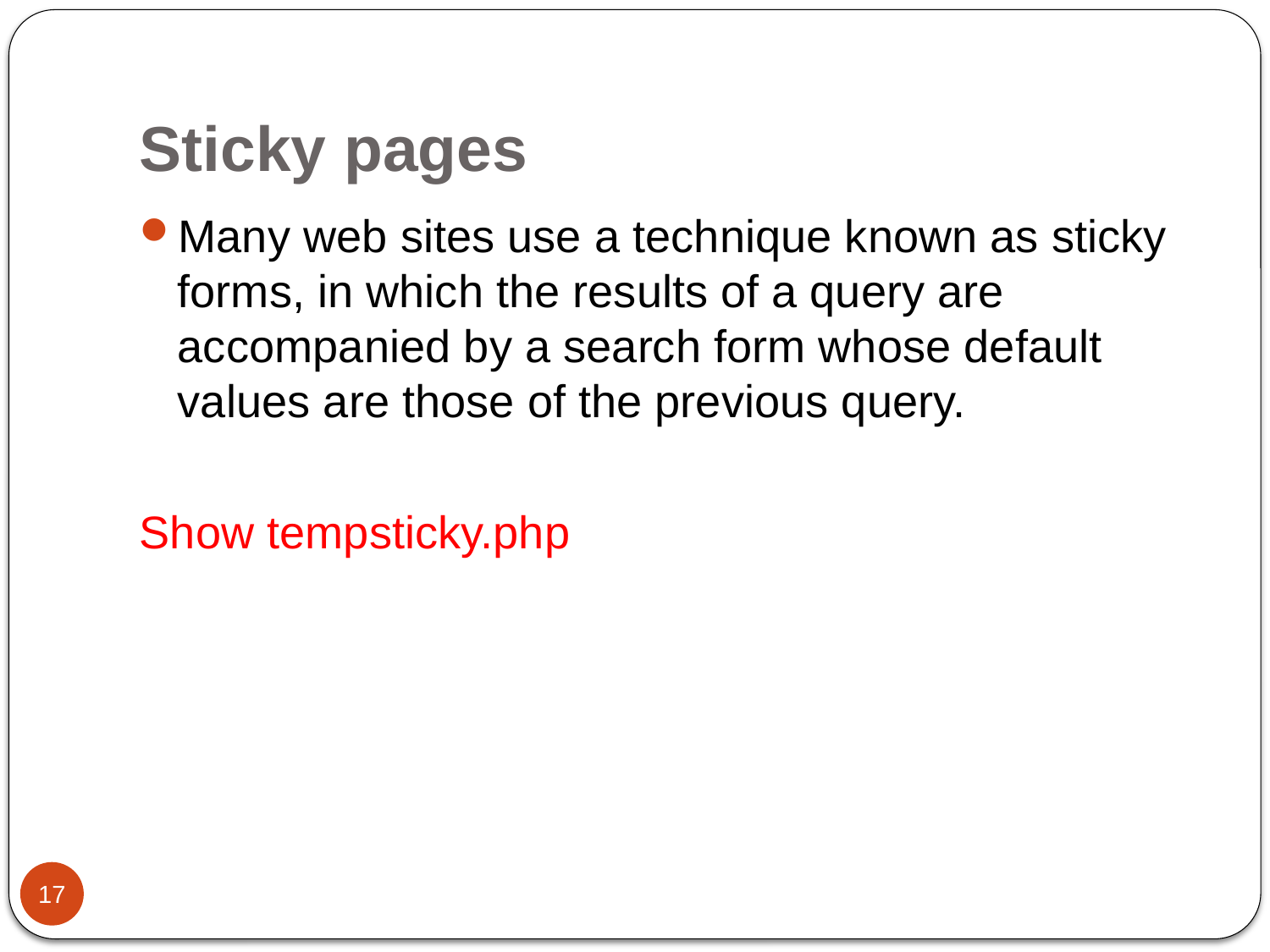

# Sticky pages
Many web sites use a technique known as sticky forms, in which the results of a query are accompanied by a search form whose default values are those of the previous query.

Show tempsticky.php
17